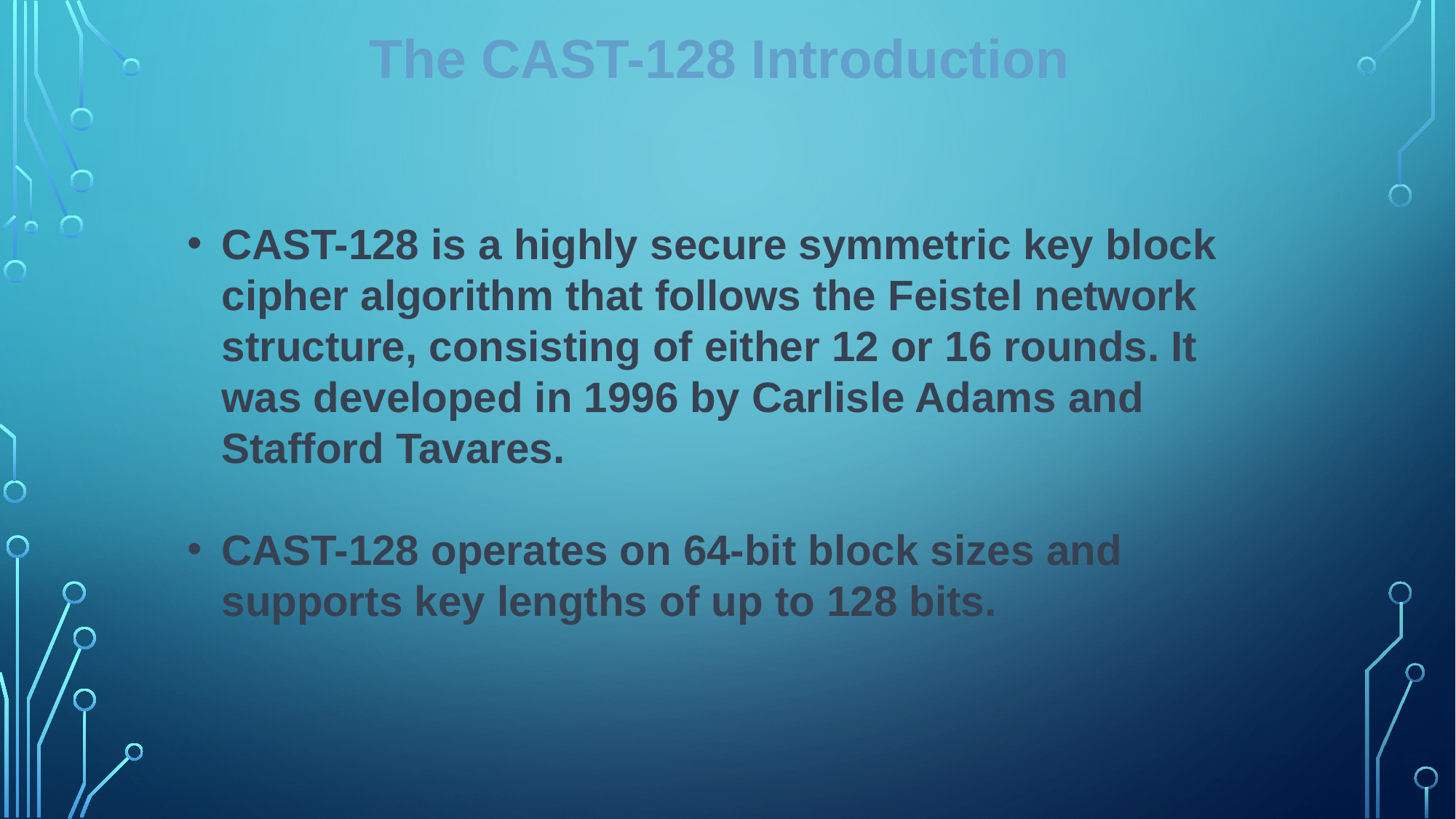

The CAST-128 Introduction
CAST-128 is a highly secure symmetric key block cipher algorithm that follows the Feistel network structure, consisting of either 12 or 16 rounds. It was developed in 1996 by Carlisle Adams and Stafford Tavares.

CAST-128 operates on 64-bit block sizes and supports key lengths of up to 128 bits.